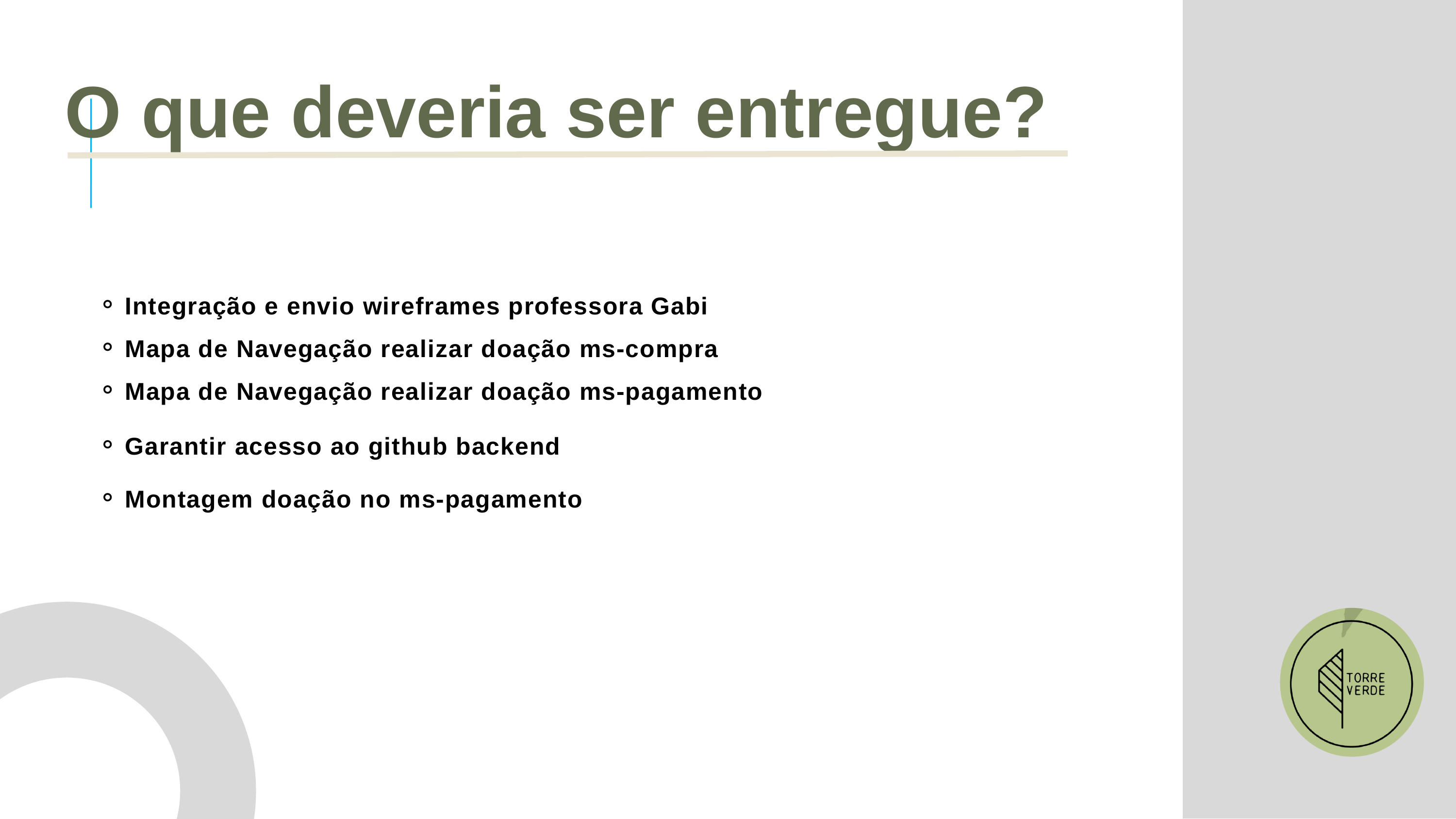

O que deveria ser entregue?

Integração e envio wireframes professora Gabi
Mapa de Navegação realizar doação ms-compra
Mapa de Navegação realizar doação ms-pagamento
Garantir acesso ao github backend
Montagem doação no ms-pagamento